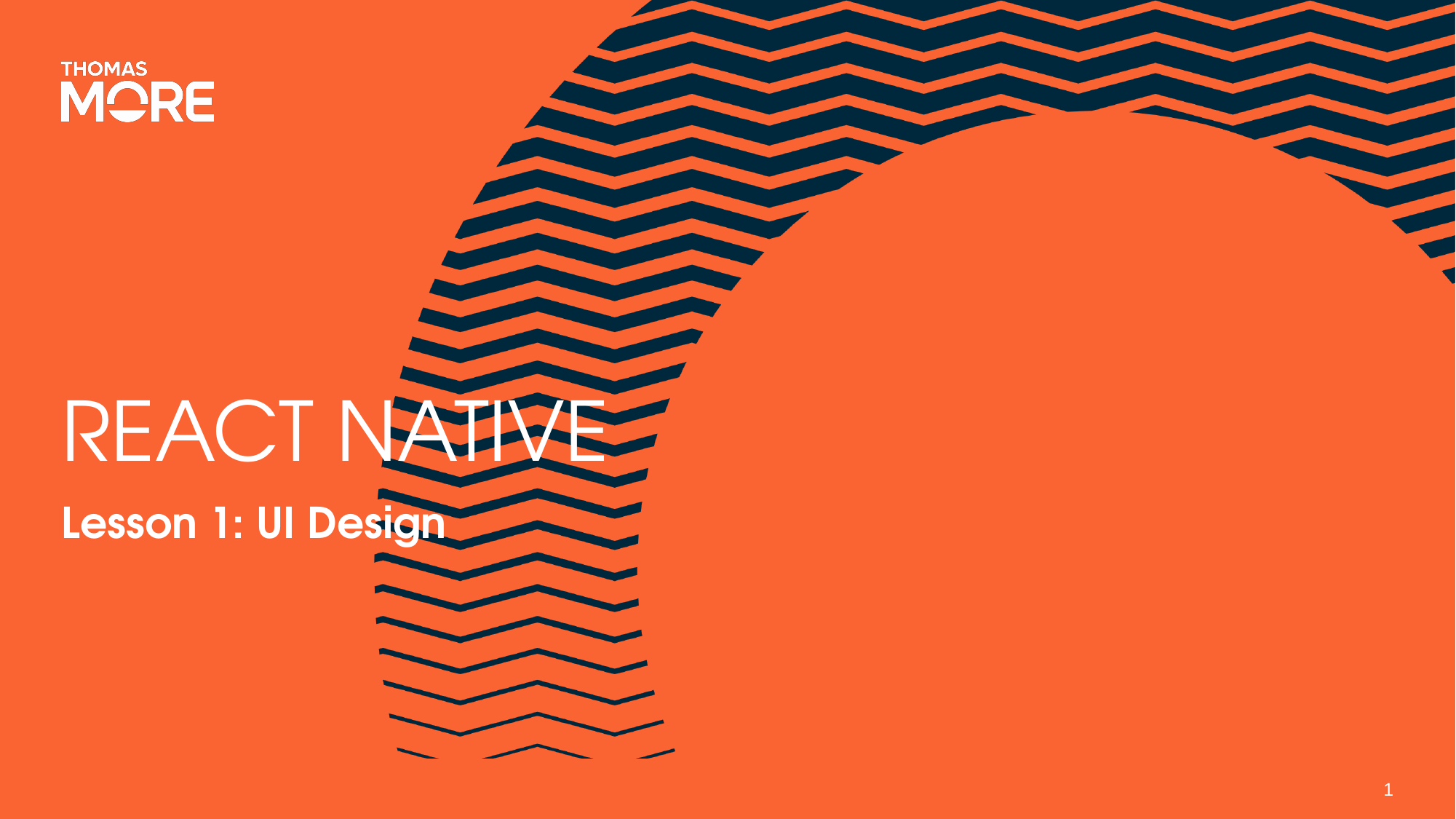

# REACT NATIVE
Lesson 1: UI Design
1